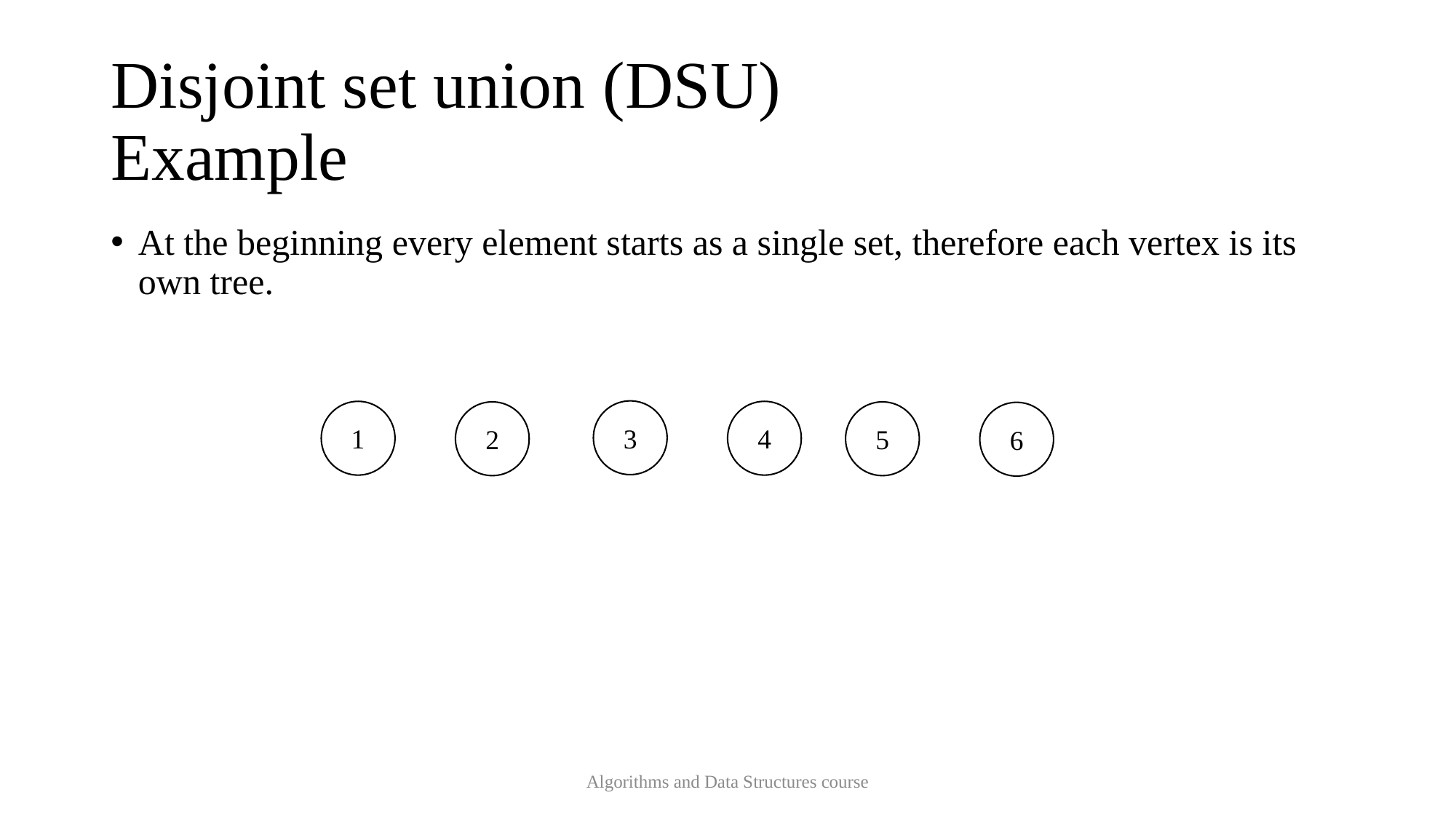

# Disjoint set union (DSU) Example
At the beginning every element starts as a single set, therefore each vertex is its own tree.
3
4
1
2
5
6
Algorithms and Data Structures course